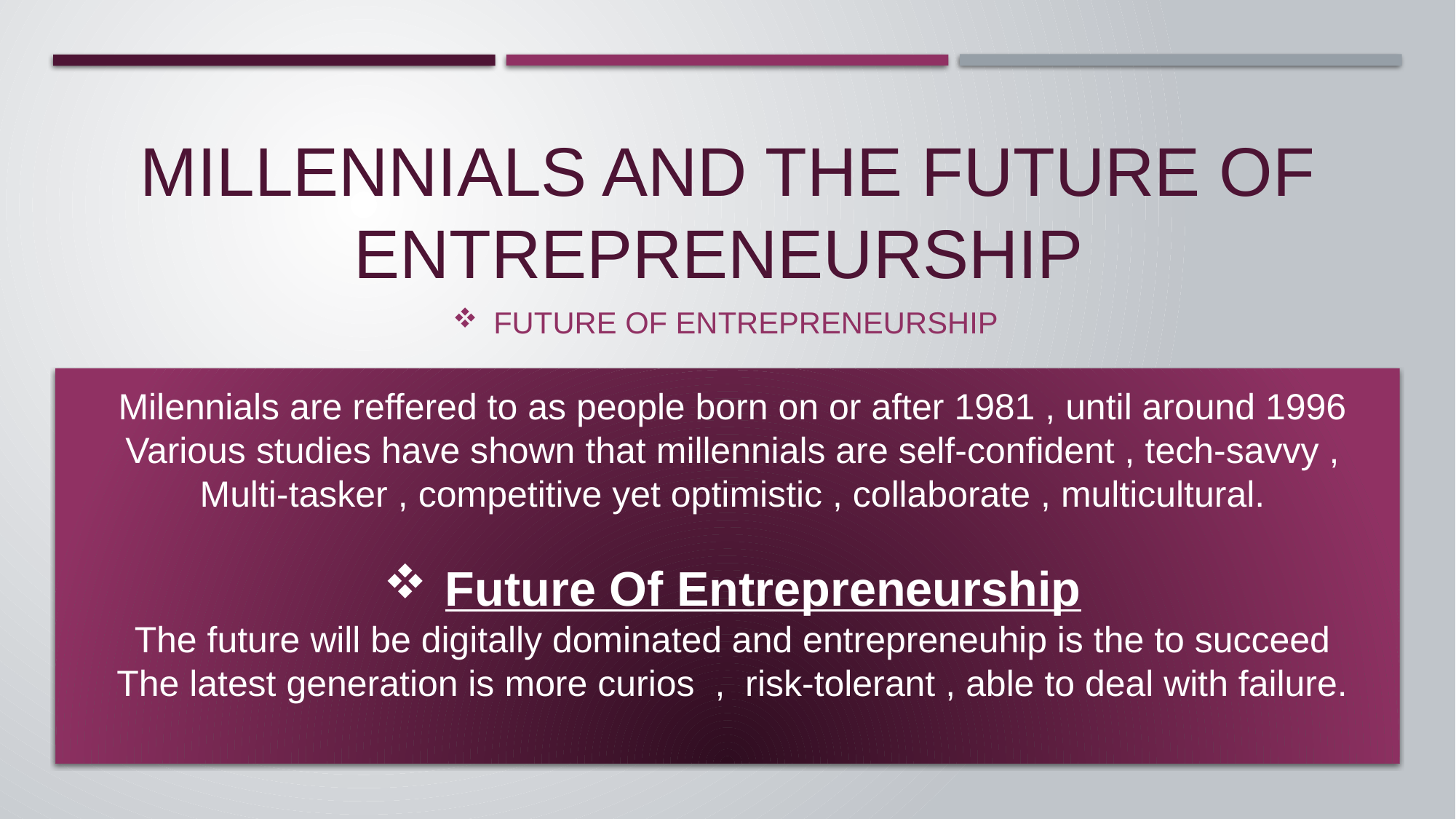

# Millennials and the future of Entrepreneurship
future of Entrepreneurship
Milennials are reffered to as people born on or after 1981 , until around 1996
Various studies have shown that millennials are self-confident , tech-savvy ,
Multi-tasker , competitive yet optimistic , collaborate , multicultural.

Future Of Entrepreneurship
The future will be digitally dominated and entrepreneuhip is the to succeed
The latest generation is more curios  ,  risk-tolerant , able to deal with failure.